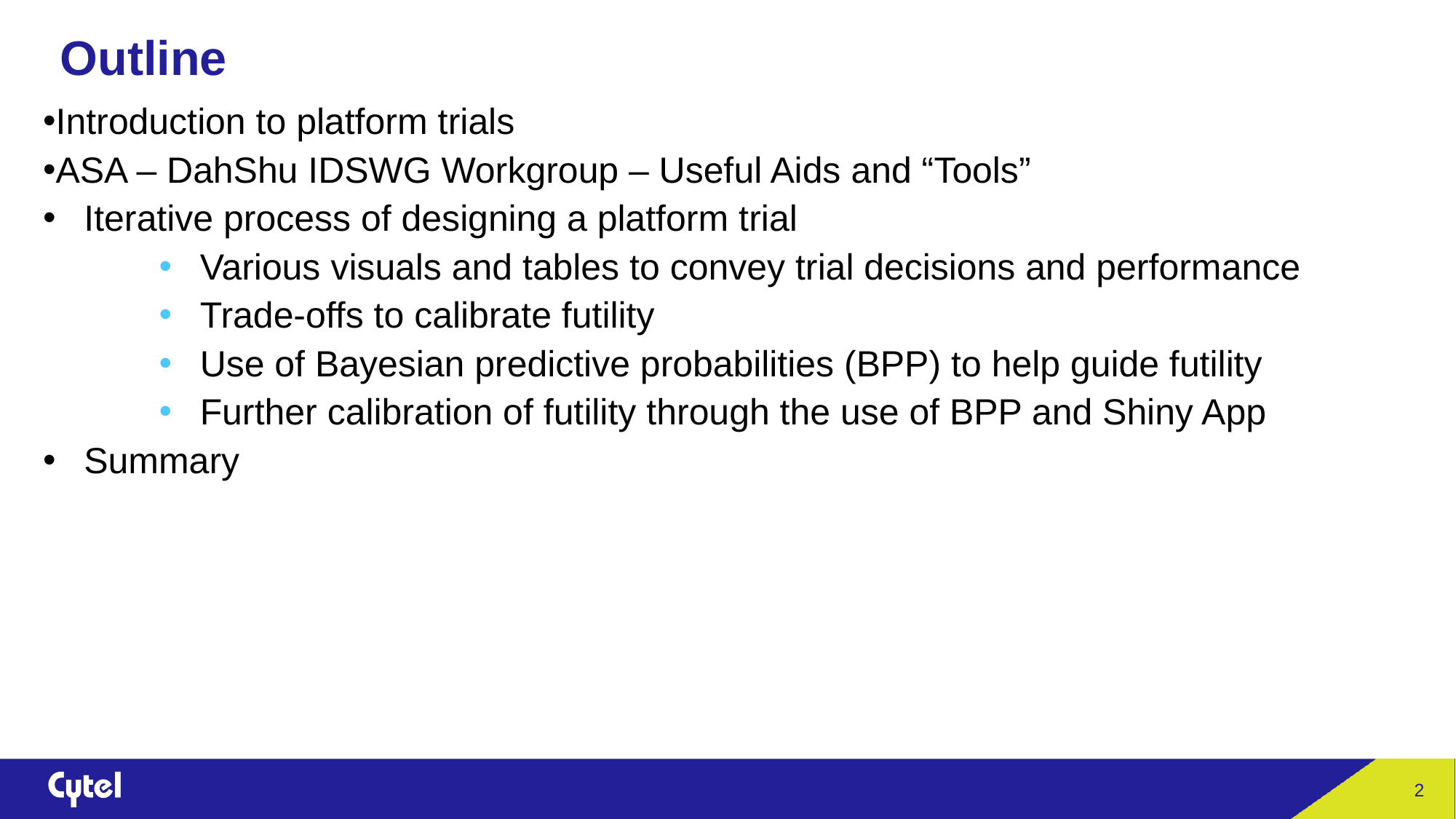

# Outline
Introduction to platform trials
ASA – DahShu IDSWG Workgroup – Useful Aids and “Tools”
Iterative process of designing a platform trial
Various visuals and tables to convey trial decisions and performance
Trade-offs to calibrate futility
Use of Bayesian predictive probabilities (BPP) to help guide futility
Further calibration of futility through the use of BPP and Shiny App
Summary

2